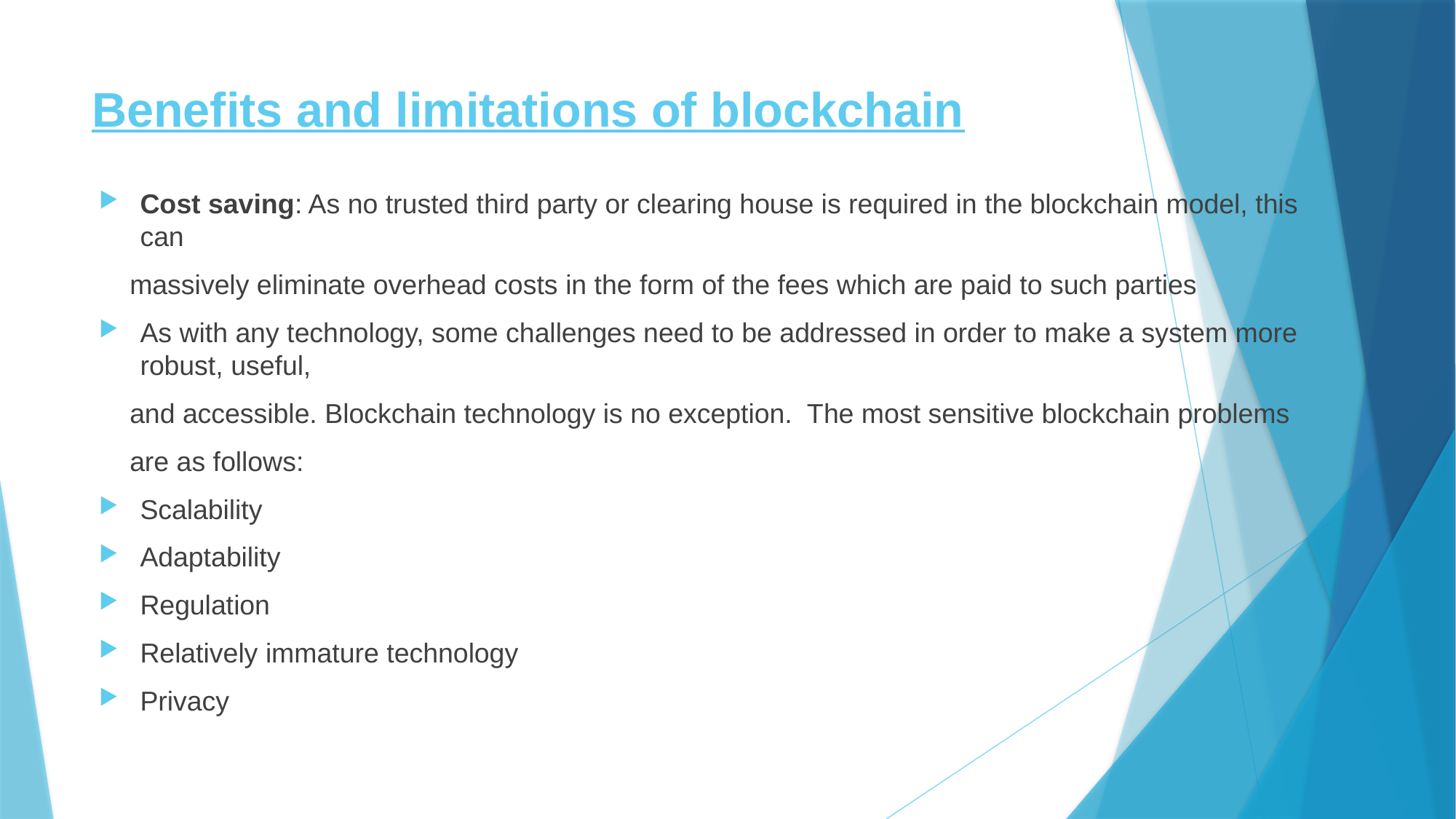

# Benefits and limitations of blockchain
Cost saving: As no trusted third party or clearing house is required in the blockchain model, this can
    massively eliminate overhead costs in the form of the fees which are paid to such parties
As with any technology, some challenges need to be addressed in order to make a system more robust, useful,
    and accessible. Blockchain technology is no exception.  The most sensitive blockchain problems
    are as follows:
Scalability
Adaptability
Regulation
Relatively immature technology
Privacy